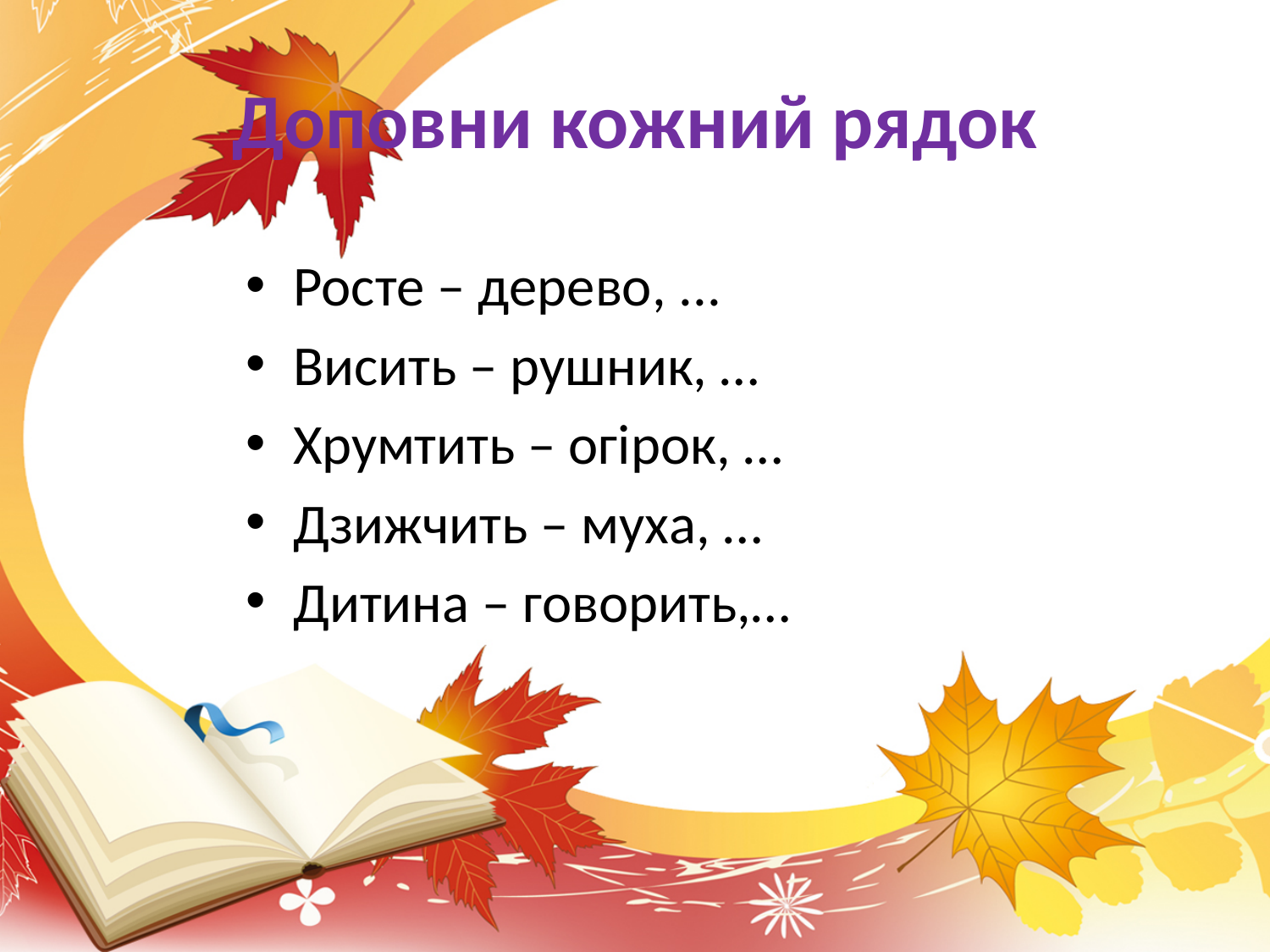

# Доповни кожний рядок
Росте – дерево, ...
Висить – рушник, …
Хрумтить – огірок, …
Дзижчить – муха, …
Дитина – говорить,…